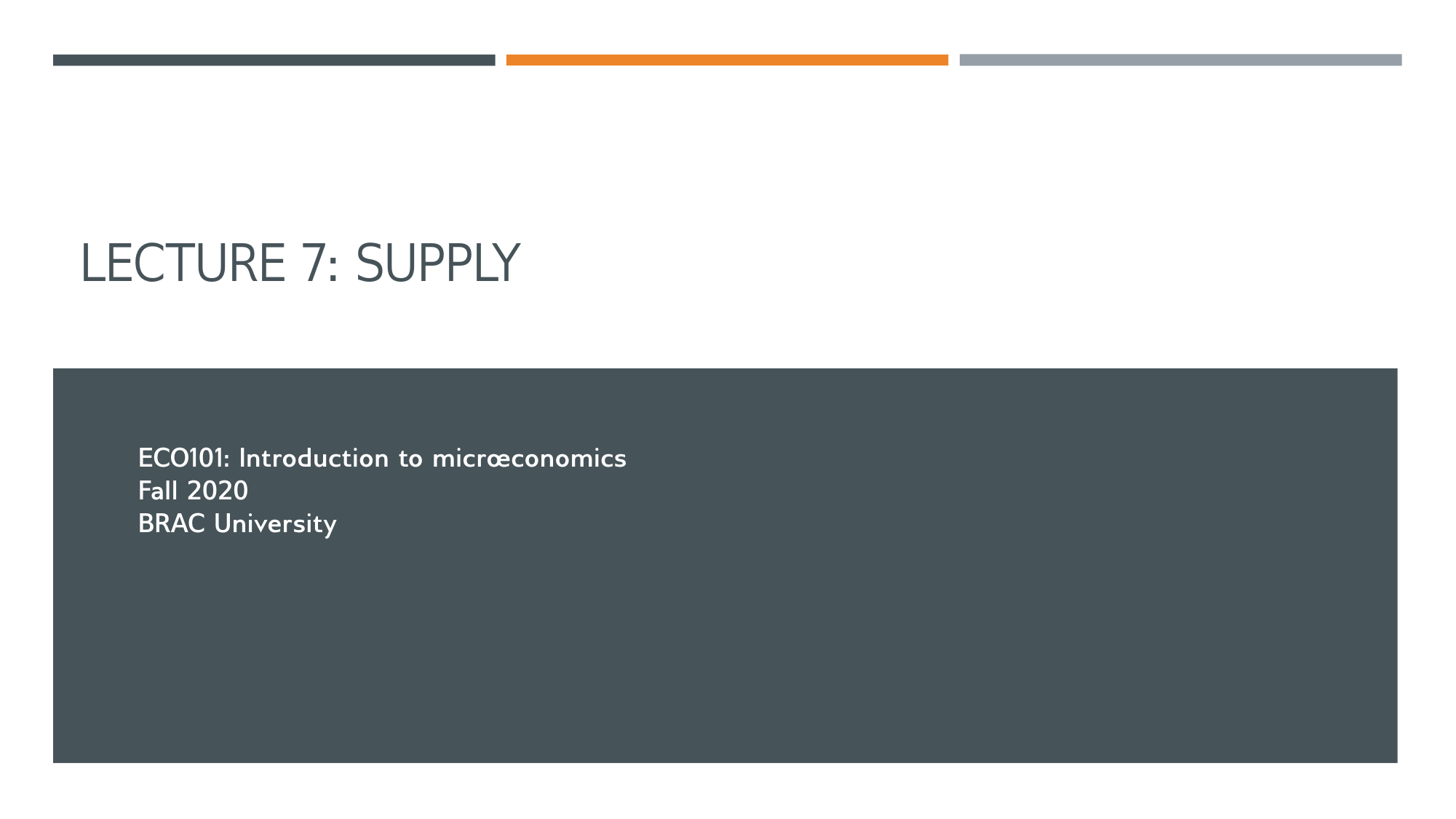

# LECTURE 7: SUPPLY
ECO101: Introduction to microeconomics
Fall 2020
BRAC University